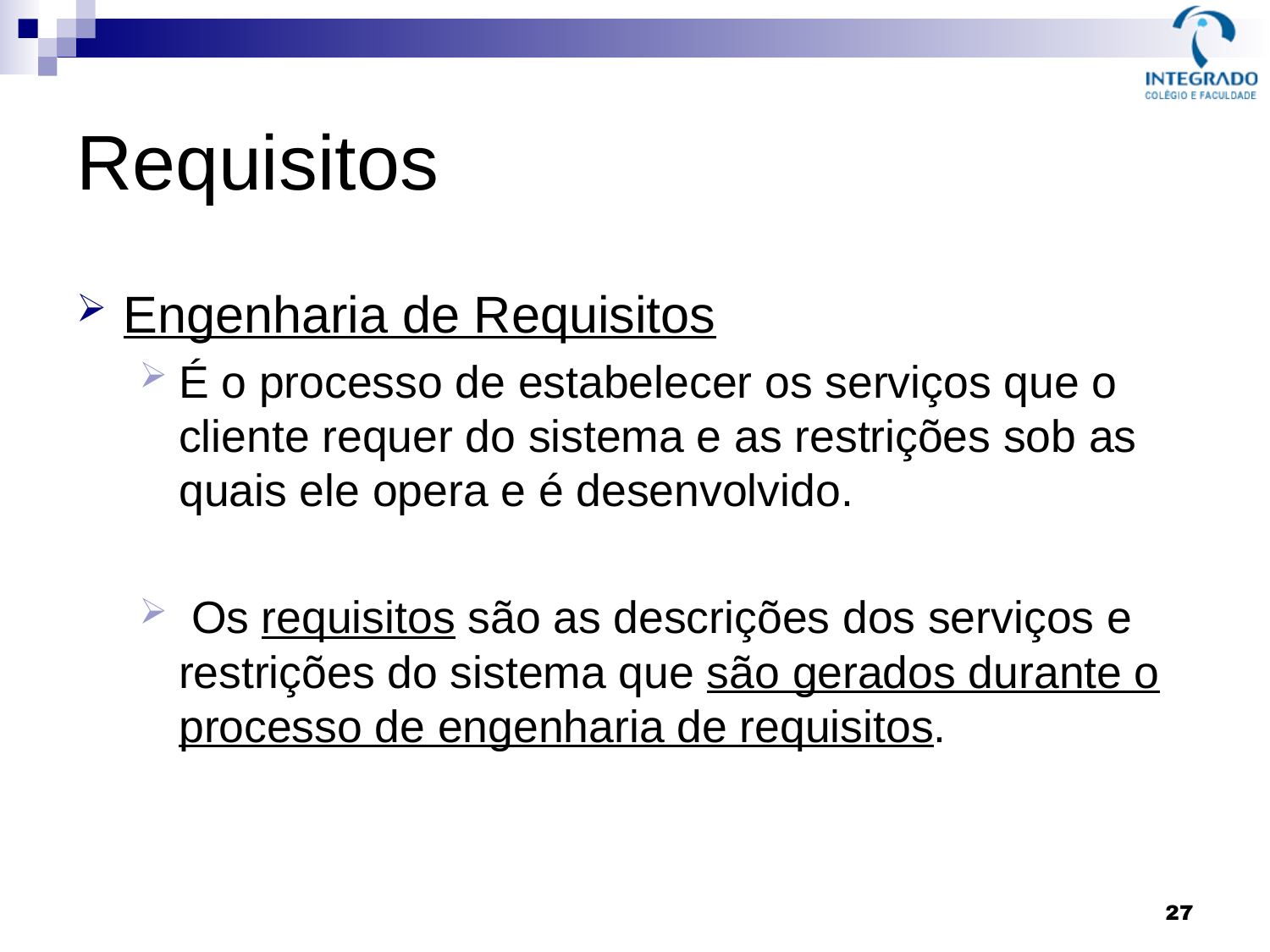

# Requisitos
Engenharia de Requisitos
É o processo de estabelecer os serviços que o cliente requer do sistema e as restrições sob as quais ele opera e é desenvolvido.

 Os requisitos são as descrições dos serviços e restrições do sistema que são gerados durante o processo de engenharia de requisitos.
27